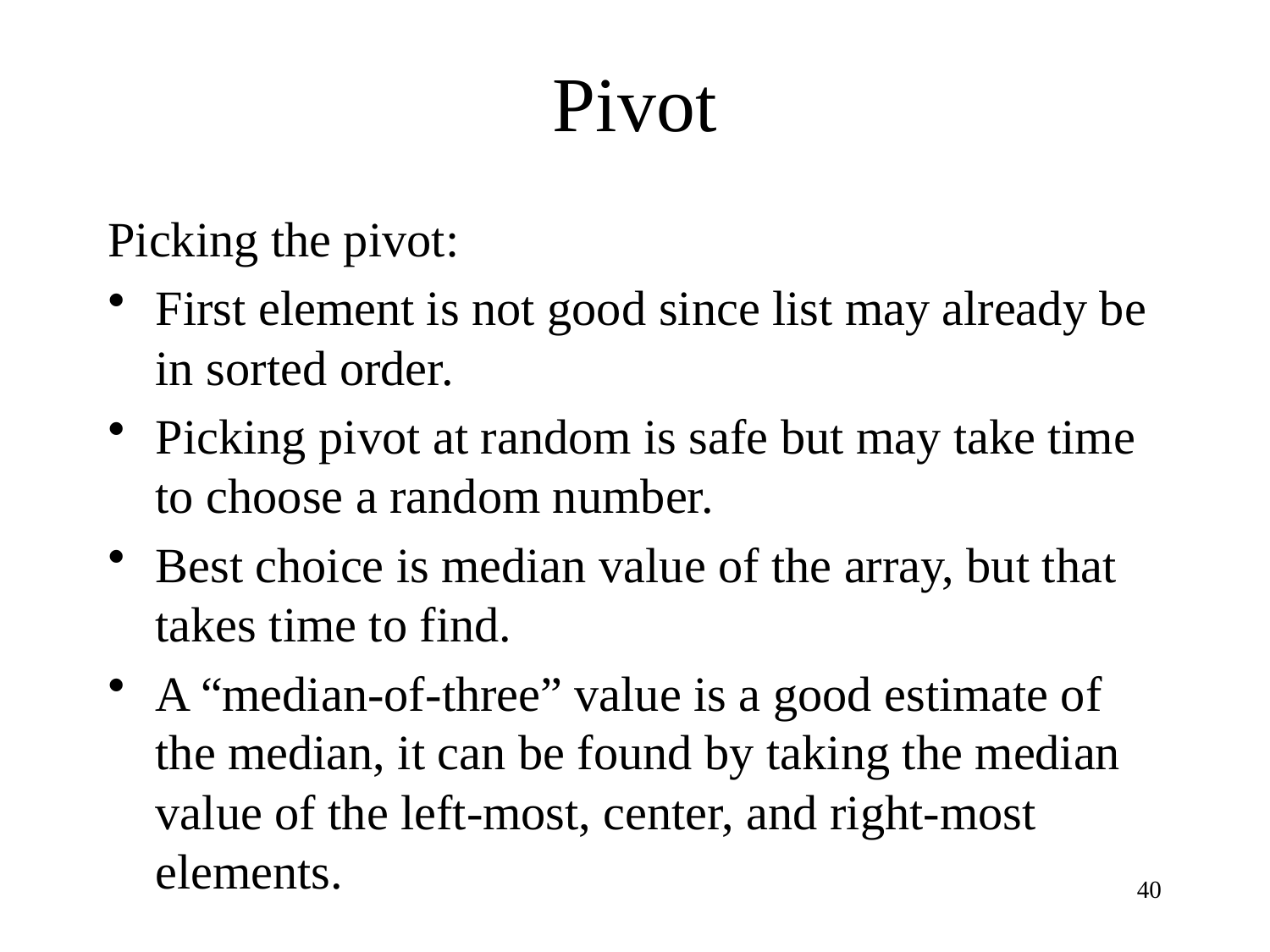

# Pivot
Picking the pivot:
First element is not good since list may already be in sorted order.
Picking pivot at random is safe but may take time to choose a random number.
Best choice is median value of the array, but that takes time to find.
A “median-of-three” value is a good estimate of the median, it can be found by taking the median value of the left-most, center, and right-most elements.
40